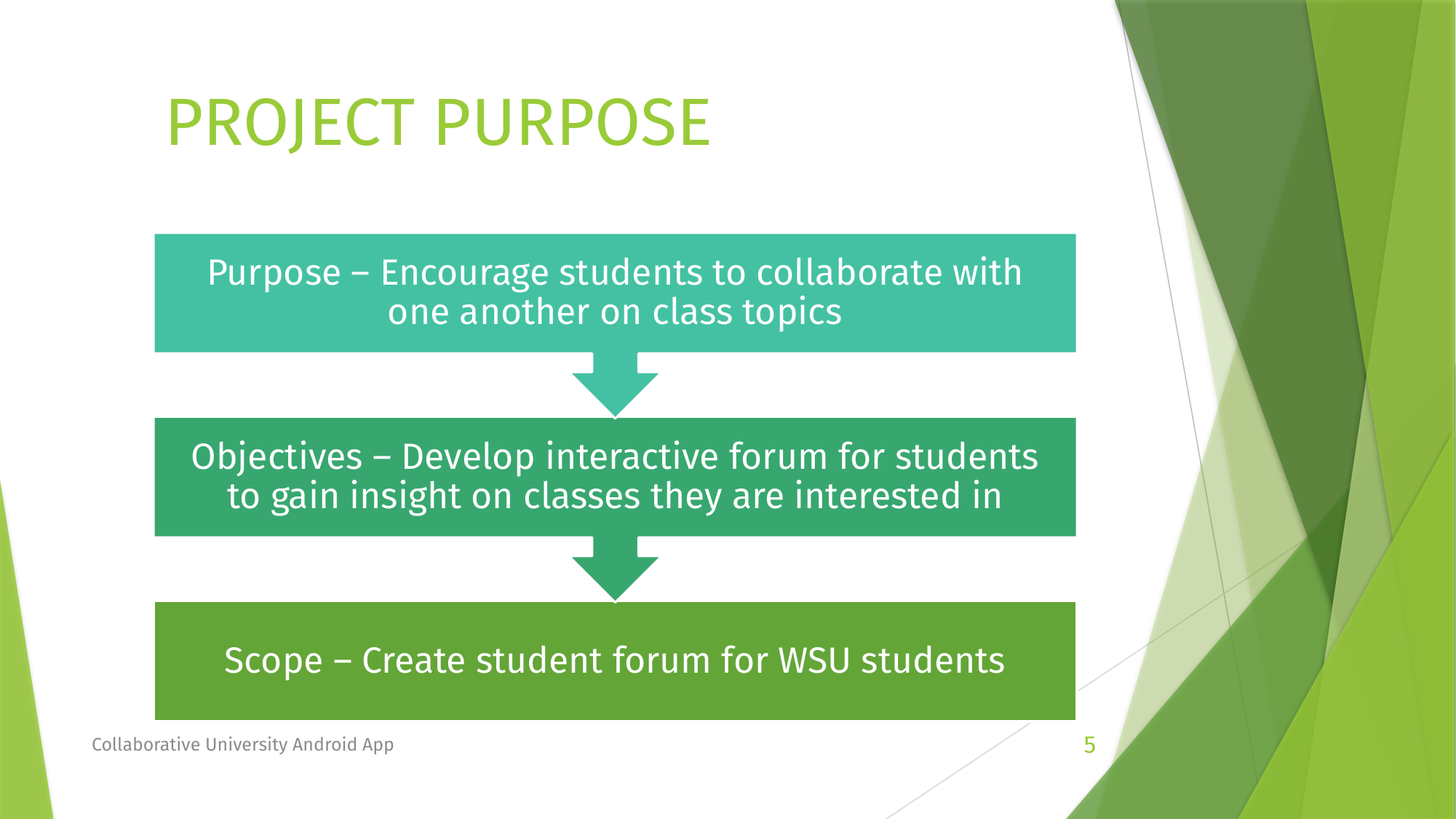

# PROJECT PURPOSE
Scope – Create student forum for WSU students
Objectives – Develop interactive forum for students to gain insight on classes they are interested in
Purpose – Encourage students to collaborate with one another on class topics
Collaborative University Android App
5